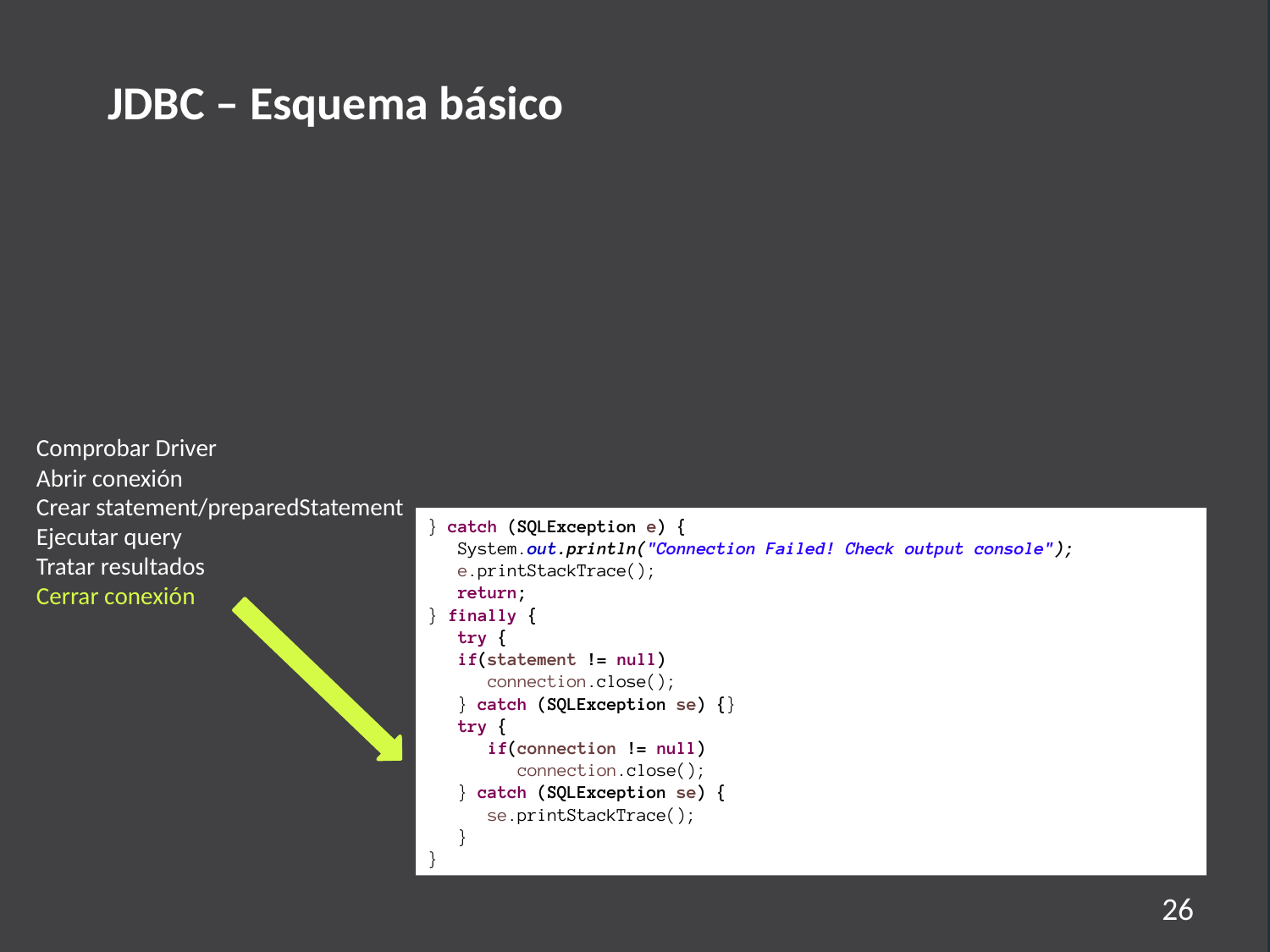

JDBC – Esquema básico
Comprobar Driver
Abrir conexión
Crear statement/preparedStatement
Ejecutar query
Tratar resultados
Cerrar conexión
} catch (SQLException e) {
   System.out.println("Connection Failed! Check output console");
   e.printStackTrace();
   return;
} finally {
   try {
   if(statement != null)
      connection.close();
   } catch (SQLException se) {}
   try {
      if(connection != null)
         connection.close();
   } catch (SQLException se) {
      se.printStackTrace();
   }
}

26